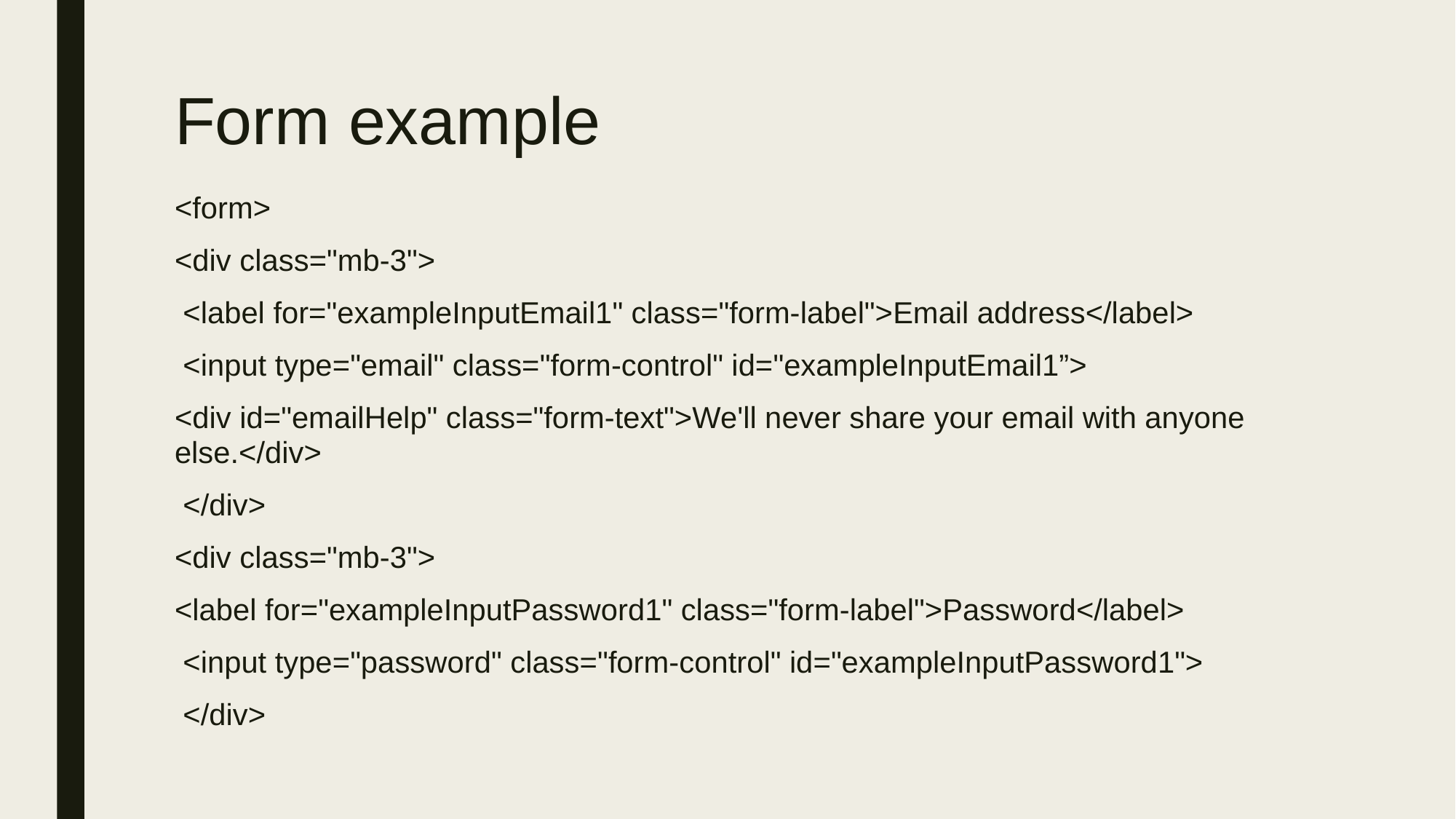

# Form example
<form>
<div class="mb-3">
 <label for="exampleInputEmail1" class="form-label">Email address</label>
 <input type="email" class="form-control" id="exampleInputEmail1”>
<div id="emailHelp" class="form-text">We'll never share your email with anyone else.</div>
 </div>
<div class="mb-3">
<label for="exampleInputPassword1" class="form-label">Password</label>
 <input type="password" class="form-control" id="exampleInputPassword1">
 </div>